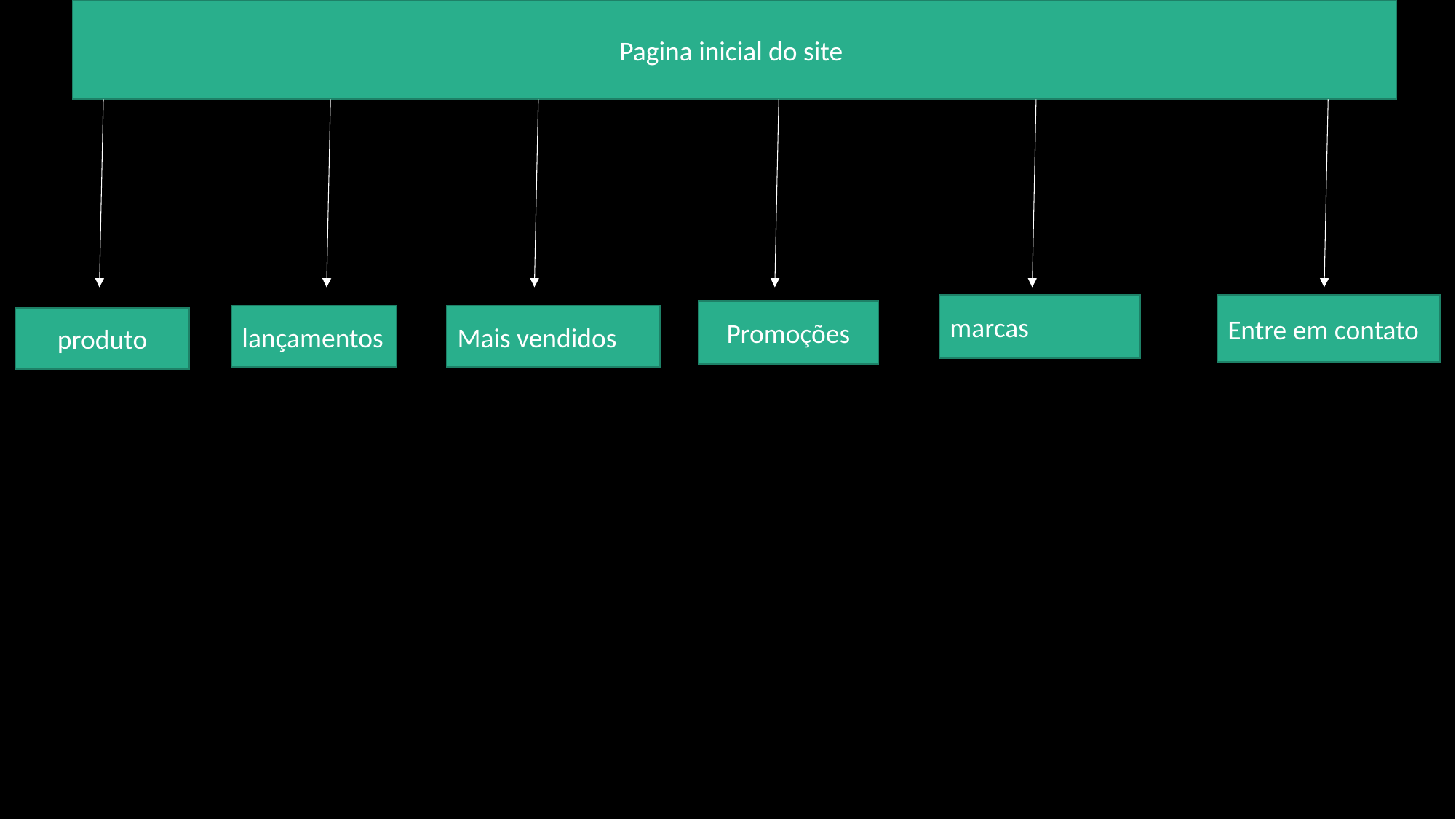

Pagina inicial do site
marcas
Entre em contato
Promoções
lançamentos
Mais vendidos
produto